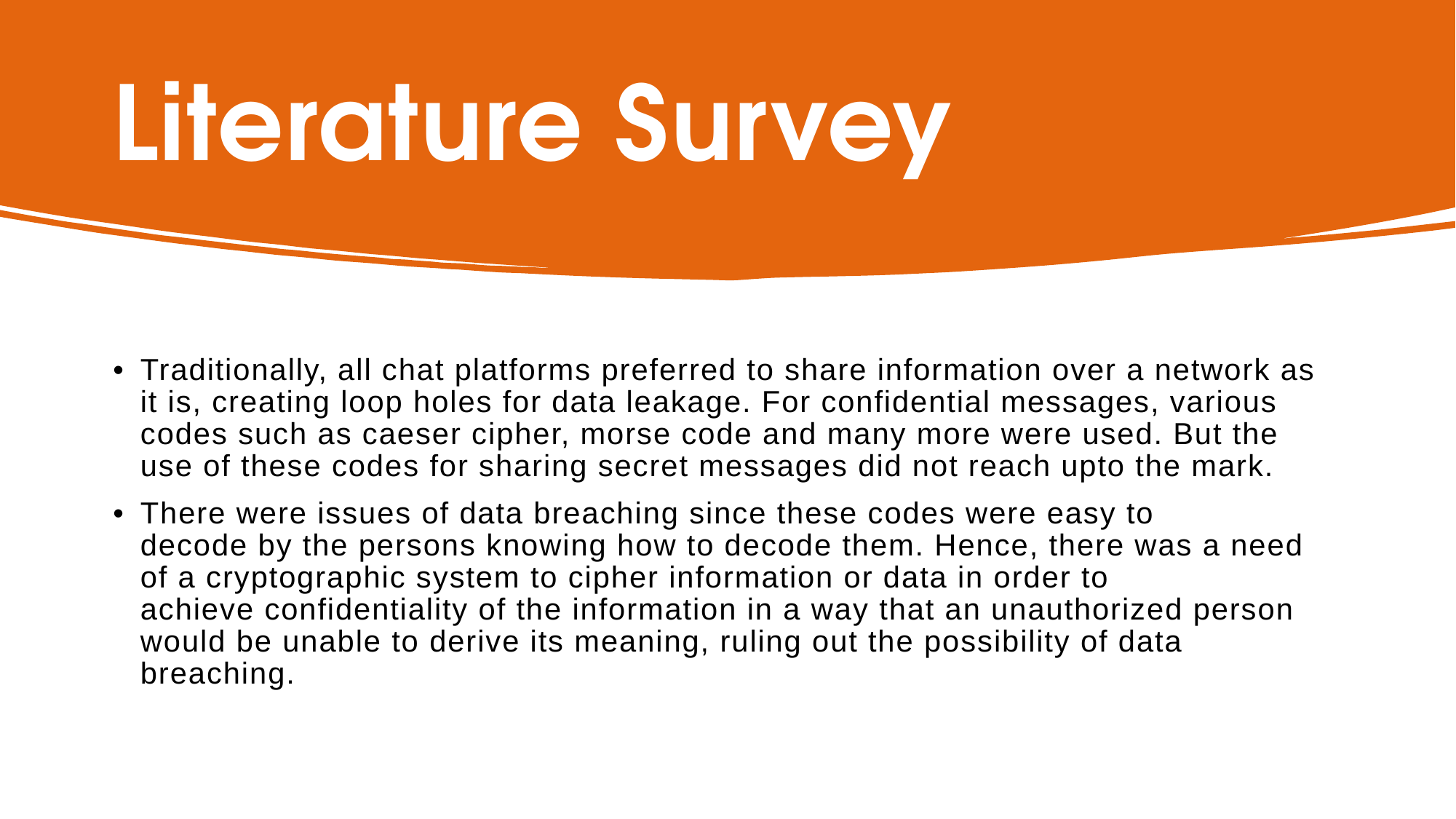

# Literature Survey
Traditionally, all chat platforms preferred to share information over a network as it is, creating loop holes for data leakage. For confidential messages, various codes such as caeser cipher, morse code and many more were used. But the use of these codes for sharing secret messages did not reach upto the mark.
There were issues of data breaching since these codes were easy to decode by the persons knowing how to decode them. Hence, there was a need of a cryptographic system to cipher information or data in order to achieve confidentiality of the information in a way that an unauthorized person would be unable to derive its meaning, ruling out the possibility of data breaching.